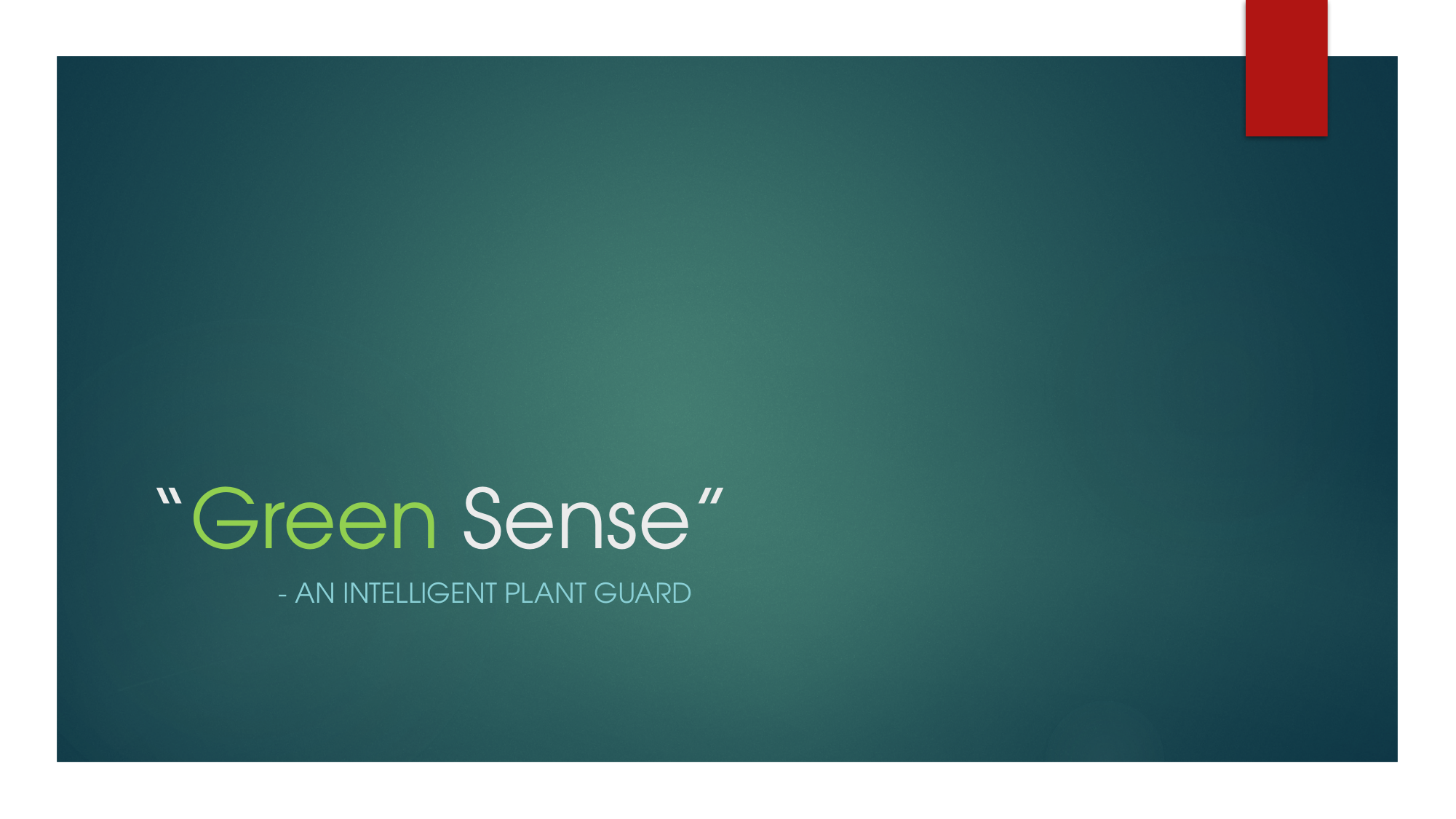

# “Green Sense”
                 - An Intelligent plant guard